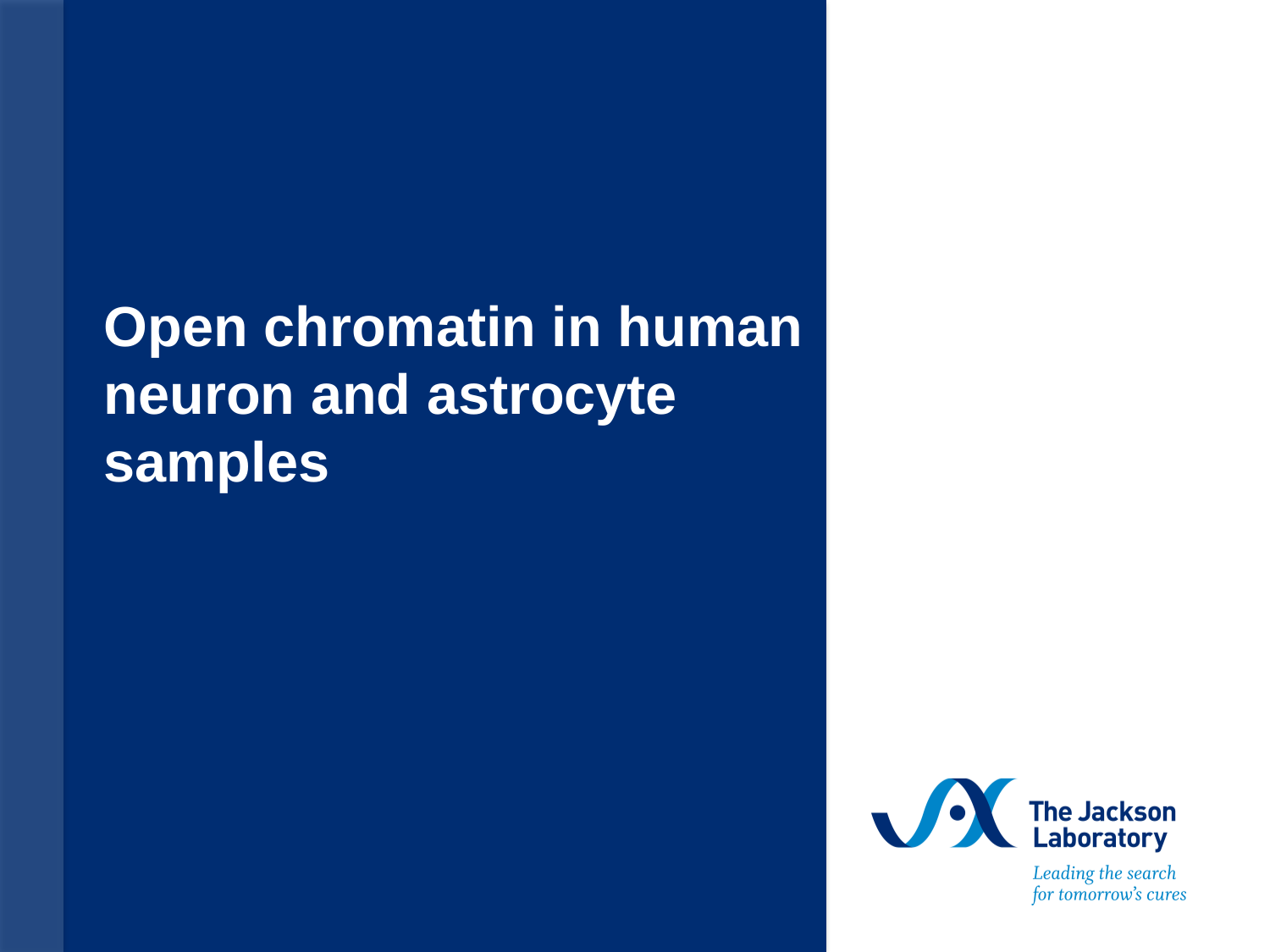

# Open chromatin in human neuron and astrocyte samples